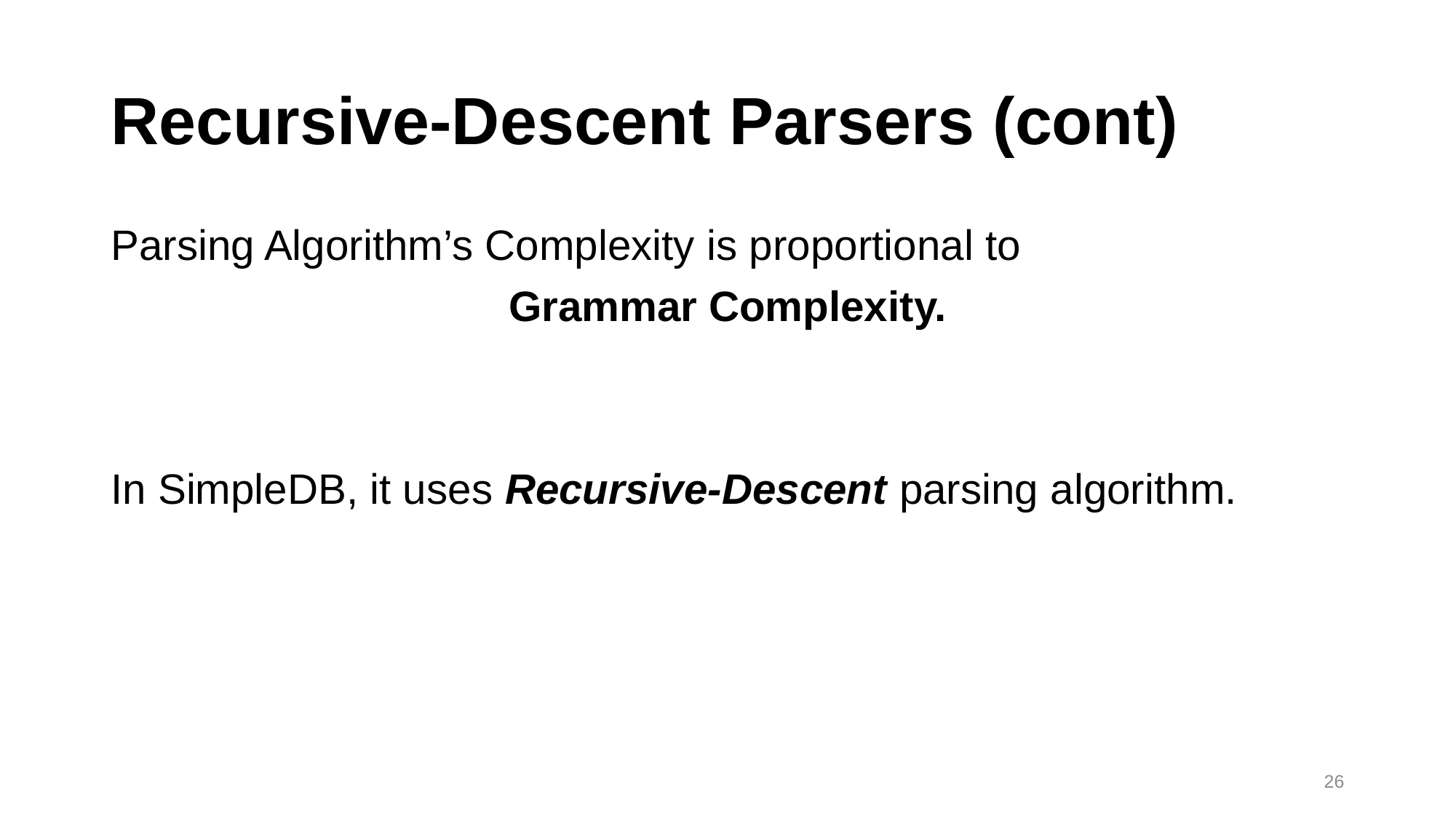

# Recursive-Descent Parsers (cont)
Parsing Algorithm’s Complexity is proportional to
Grammar Complexity.

In SimpleDB, it uses Recursive-Descent parsing algorithm.
26